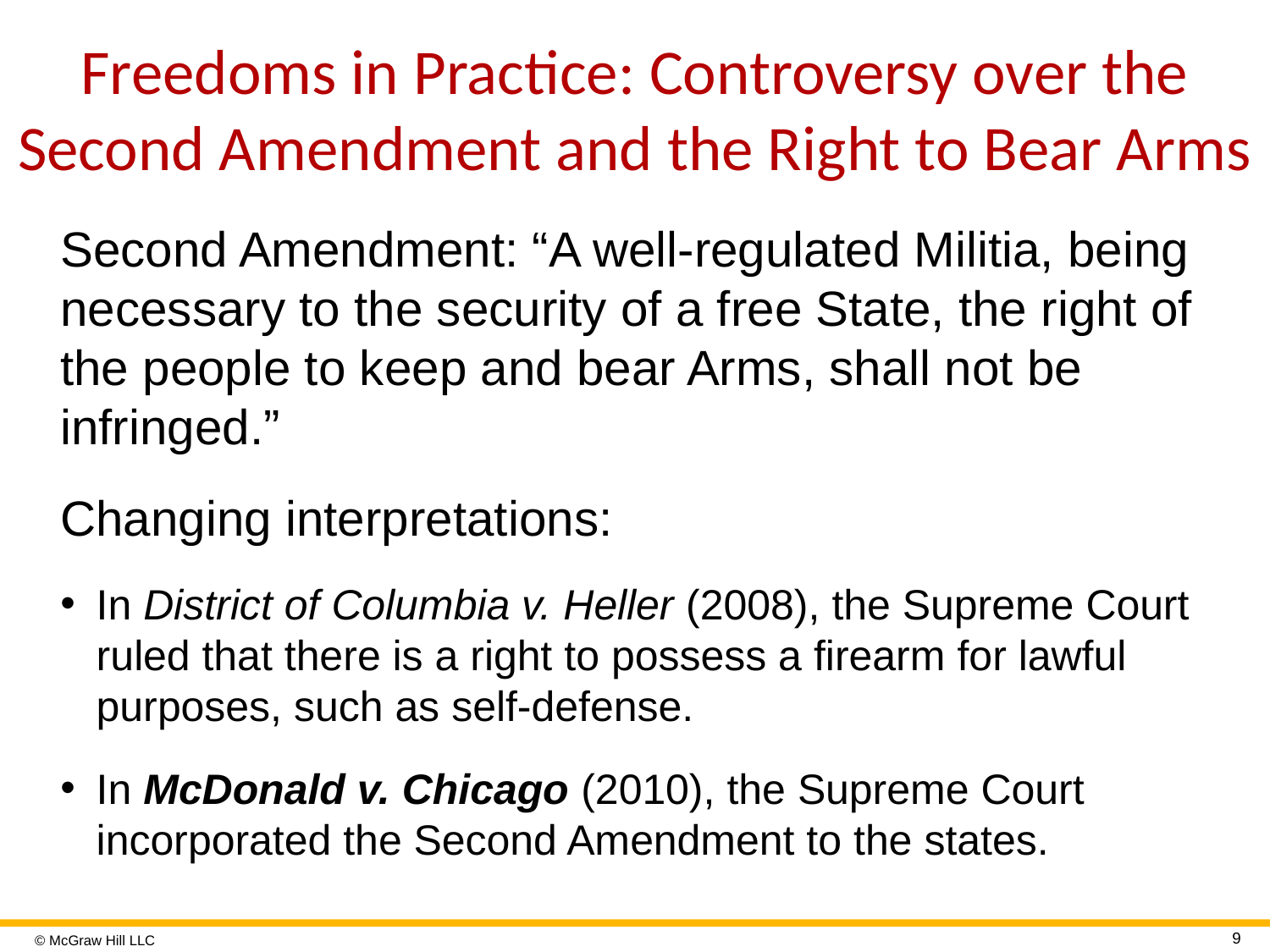

# Freedoms in Practice: Controversy over the Second Amendment and the Right to Bear Arms
Second Amendment: “A well-regulated Militia, being necessary to the security of a free State, the right of the people to keep and bear Arms, shall not be infringed.”
Changing interpretations:
In District of Columbia v. Heller (2008), the Supreme Court ruled that there is a right to possess a firearm for lawful purposes, such as self-defense.
In McDonald v. Chicago (2010), the Supreme Court incorporated the Second Amendment to the states.

9